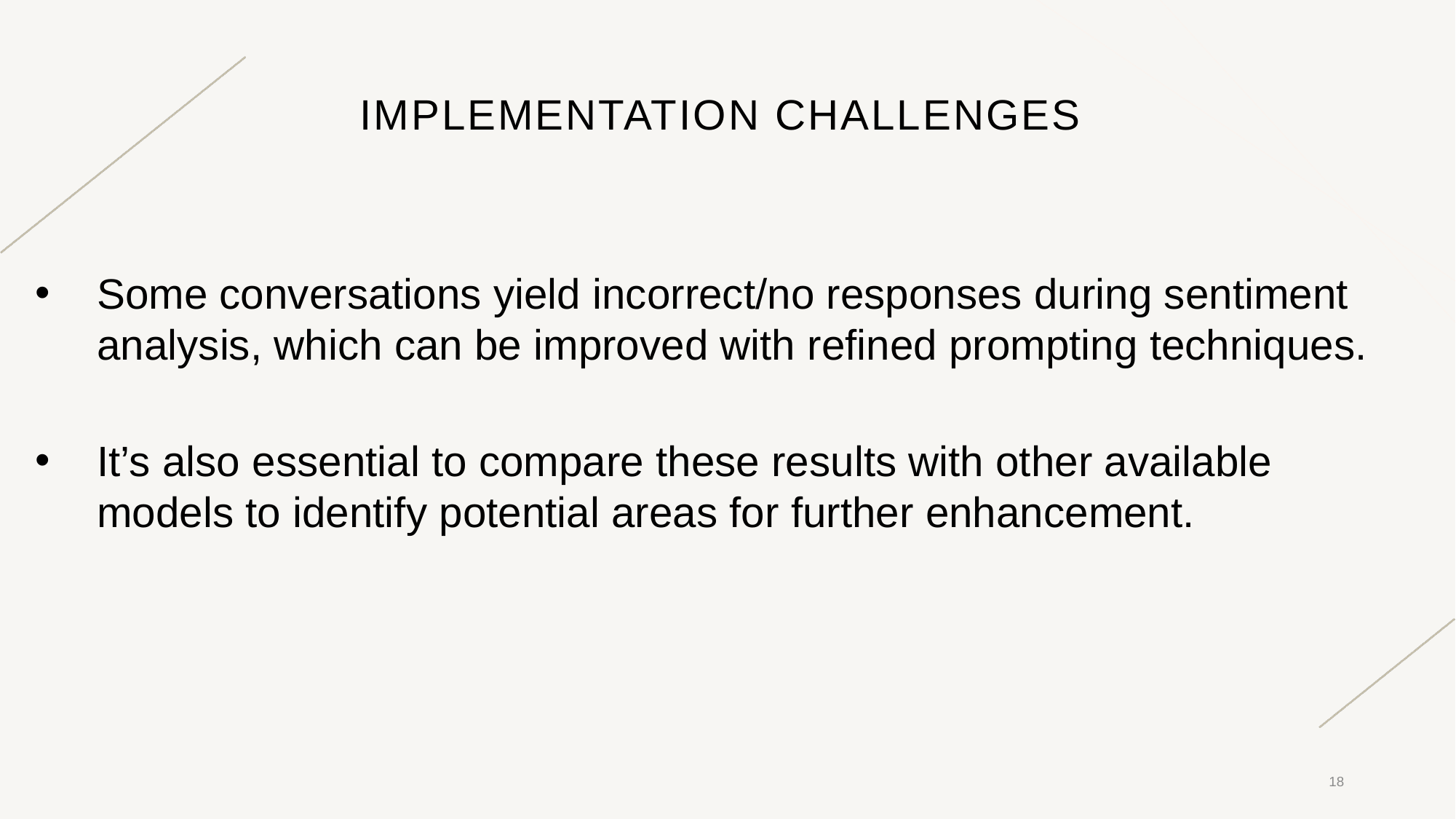

# IMPLEMENTATION Challenges

Some conversations yield incorrect/no responses during sentiment analysis, which can be improved with refined prompting techniques.
It’s also essential to compare these results with other available models to identify potential areas for further enhancement.

18